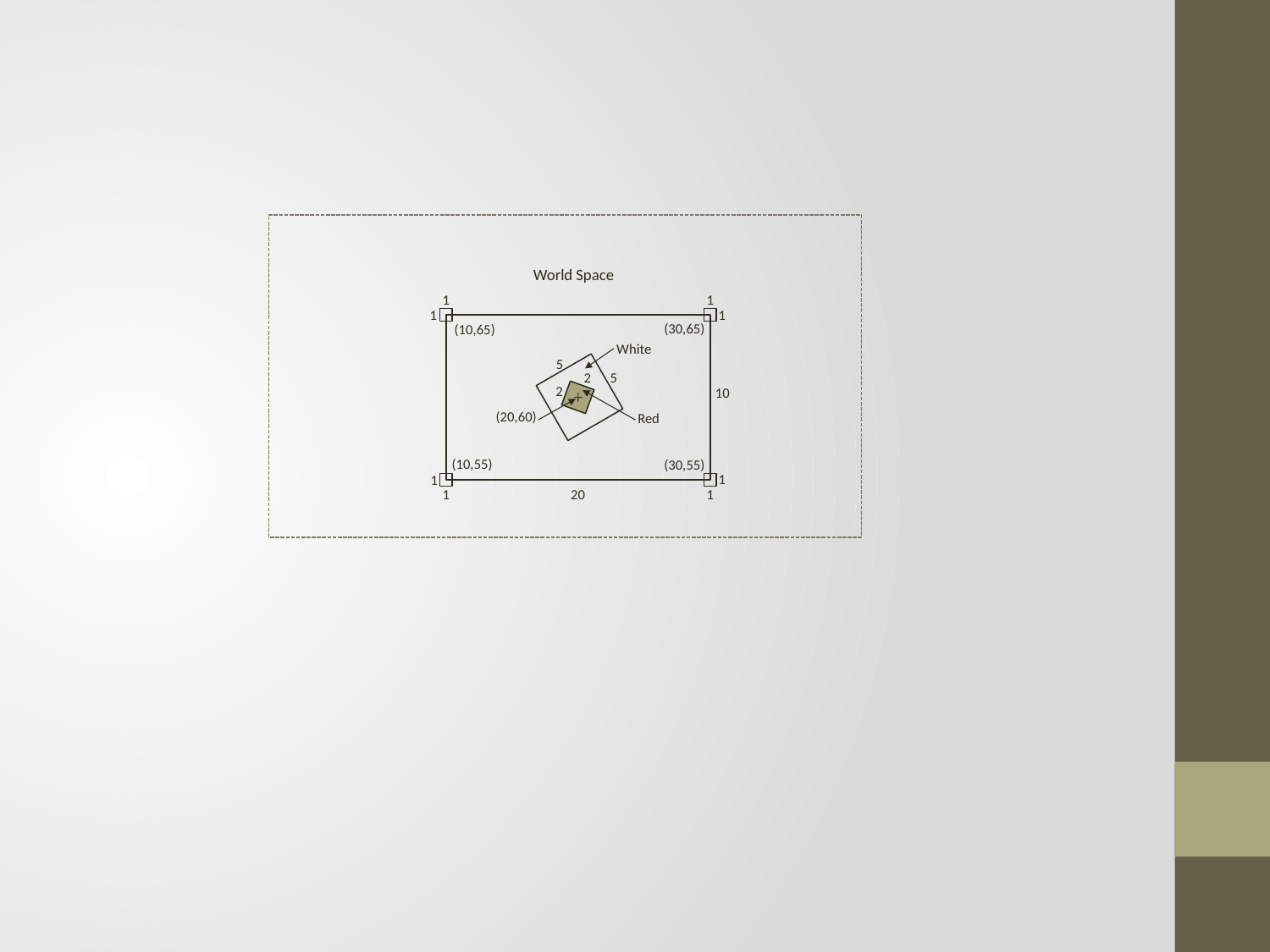

World Space
1
1
1
1

(30,65)

(10,65)
White
5
5
2

2
10

(20,60)
Red
(10,55)
(30,55)
1
1

20
1
1